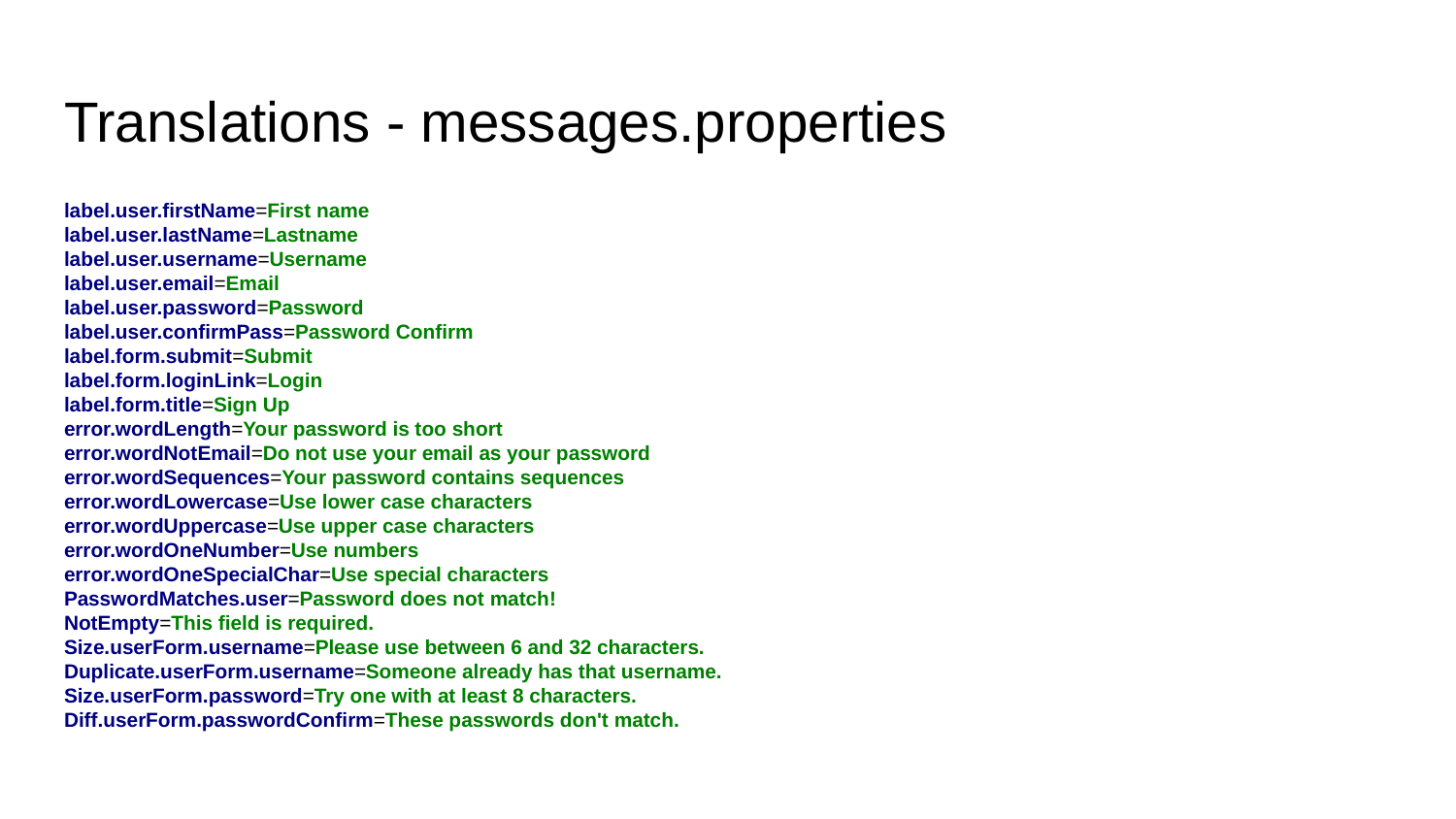

# Translations - messages.properties
label.user.firstName=First name
label.user.lastName=Lastname
label.user.username=Username
label.user.email=Email
label.user.password=Password
label.user.confirmPass=Password Confirm
label.form.submit=Submit
label.form.loginLink=Login
label.form.title=Sign Up
error.wordLength=Your password is too short
error.wordNotEmail=Do not use your email as your password
error.wordSequences=Your password contains sequences
error.wordLowercase=Use lower case characters
error.wordUppercase=Use upper case characters
error.wordOneNumber=Use numbers
error.wordOneSpecialChar=Use special characters
PasswordMatches.user=Password does not match!
NotEmpty=This field is required.
Size.userForm.username=Please use between 6 and 32 characters.
Duplicate.userForm.username=Someone already has that username.
Size.userForm.password=Try one with at least 8 characters.
Diff.userForm.passwordConfirm=These passwords don't match.